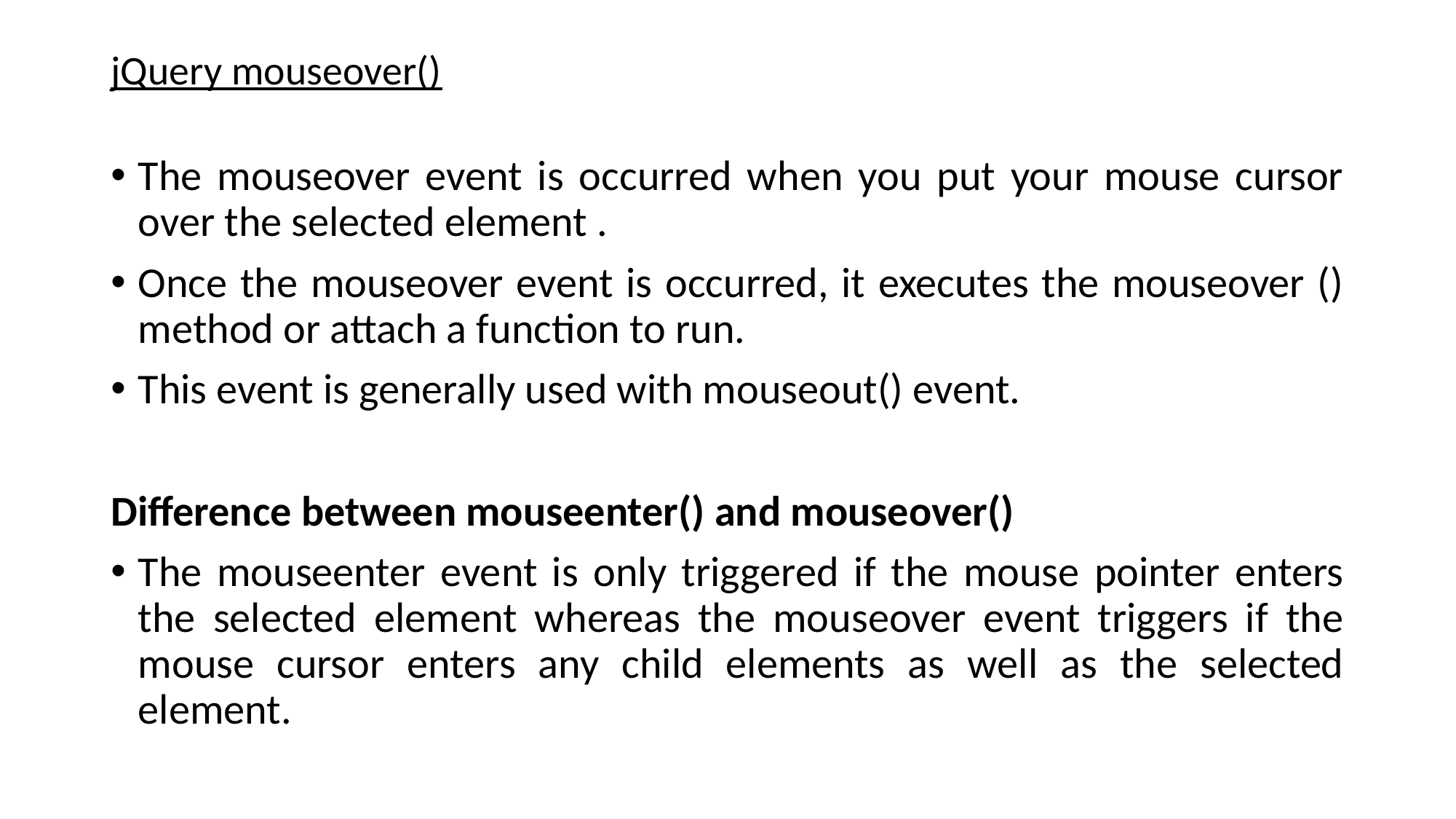

# jQuery mouseover()
The mouseover event is occurred when you put your mouse cursor over the selected element .
Once the mouseover event is occurred, it executes the mouseover () method or attach a function to run.
This event is generally used with mouseout() event.

Difference between mouseenter() and mouseover()
The mouseenter event is only triggered if the mouse pointer enters the selected element whereas the mouseover event triggers if the mouse cursor enters any child elements as well as the selected element.